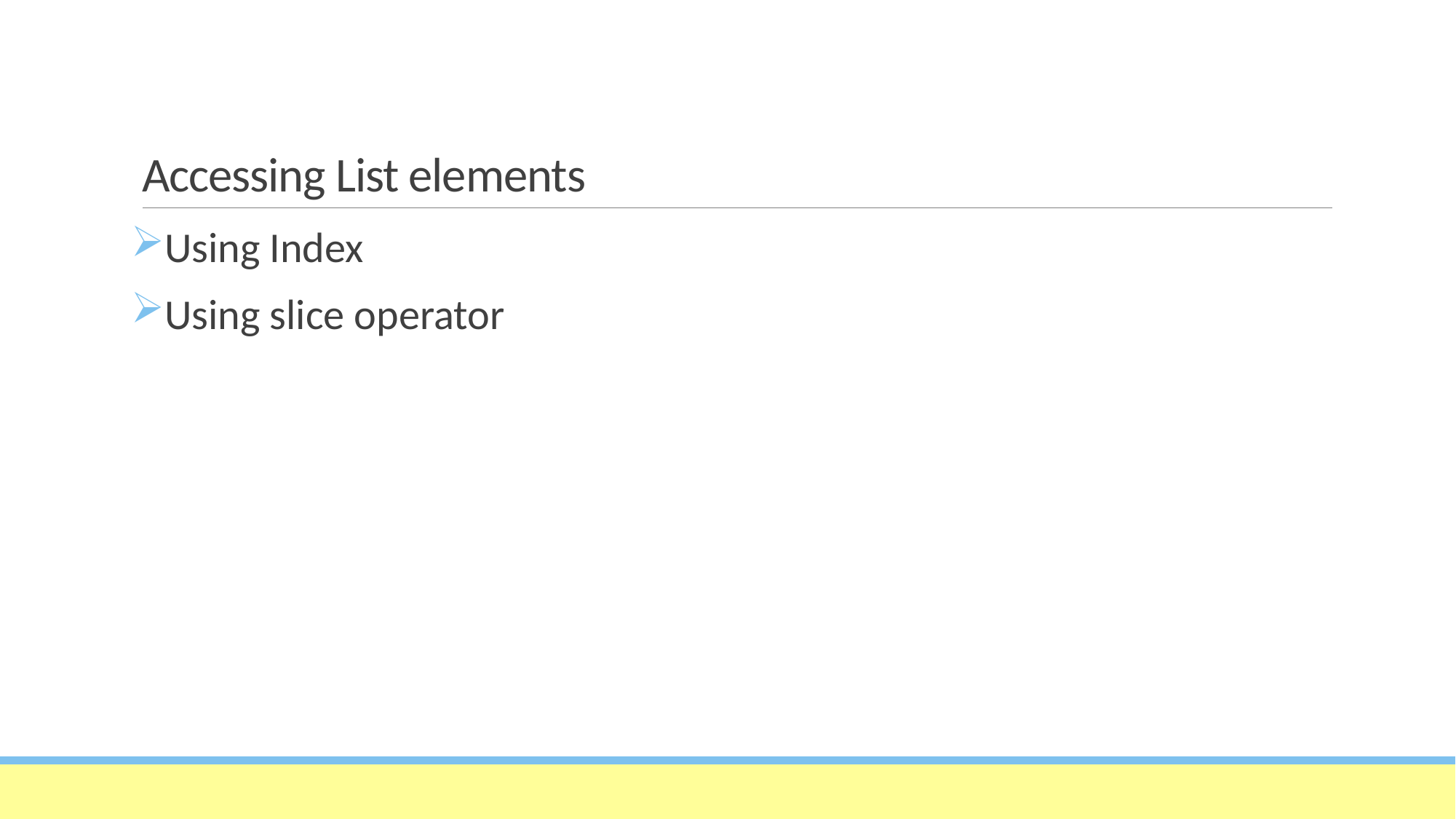

# Accessing List elements
Using Index
Using slice operator